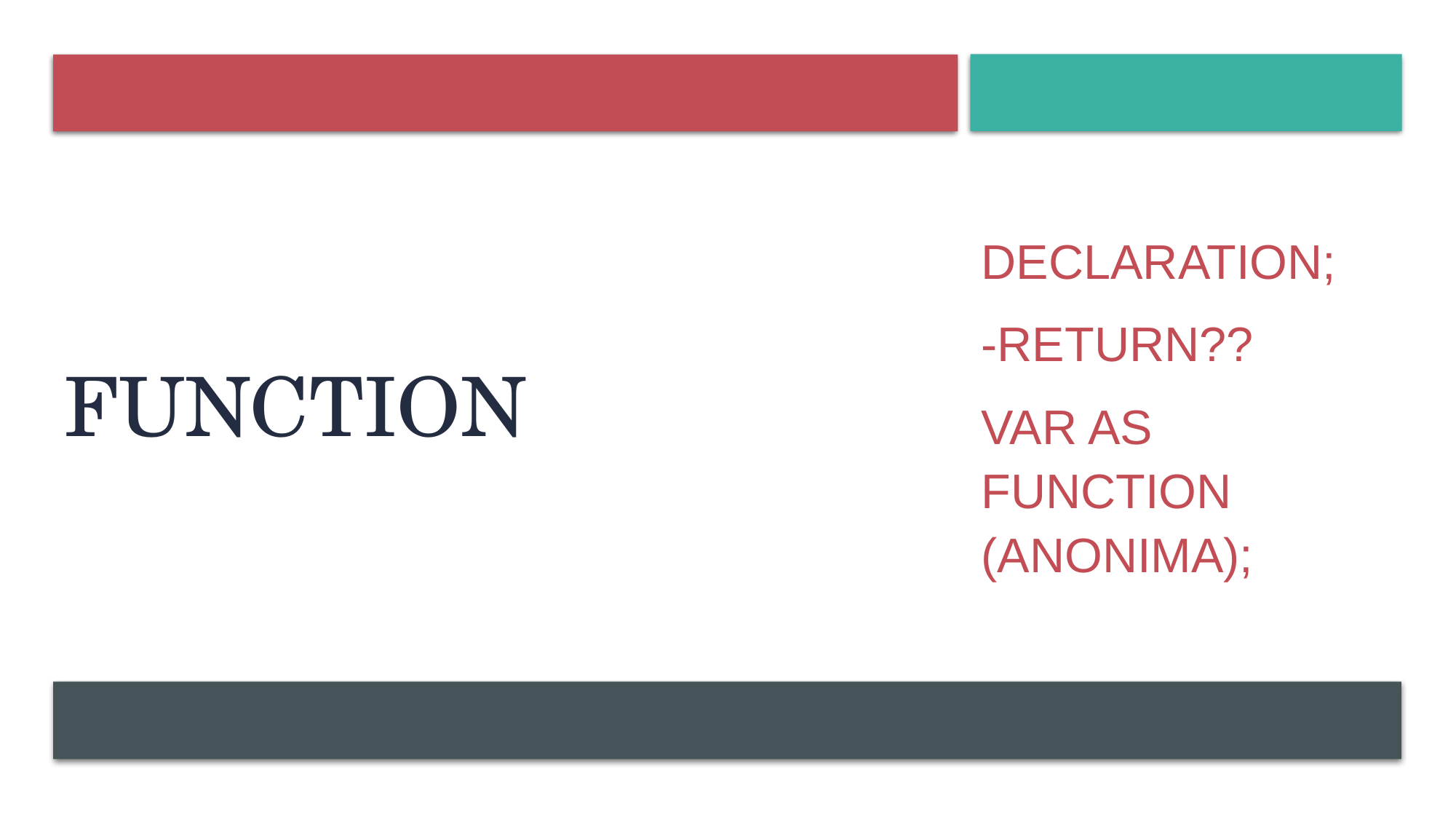

# Function
Declaration;
-Return??
Var as function (Anonima);